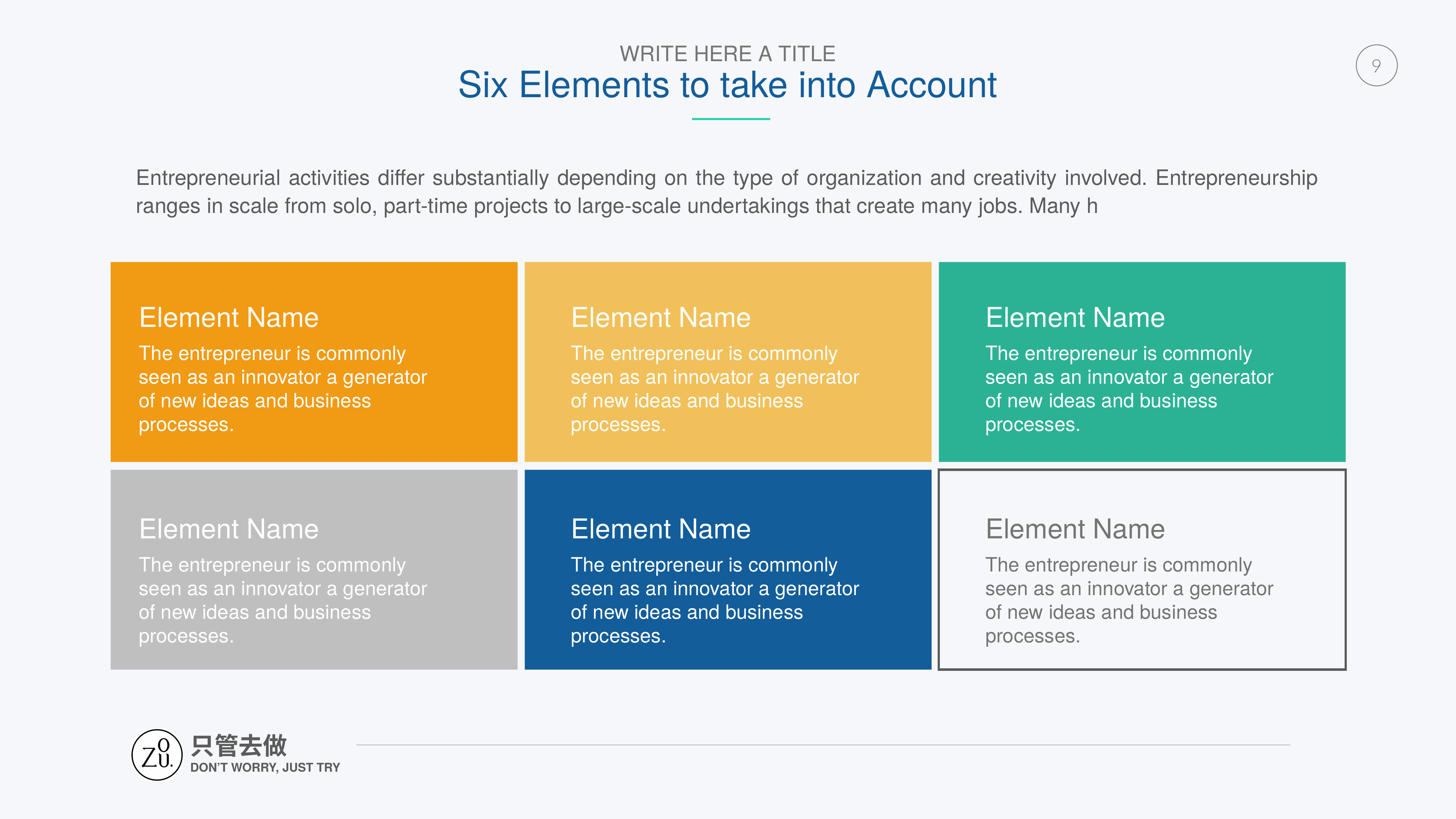

WRITE HERE A TITLE
Six Elements to take into Account
9

Entrepreneurial activities differ substantially depending on the type of organization and creativity involved. Entrepreneurship ranges in scale from solo, part-time projects to large-scale undertakings that create many jobs. Many h

Element Name
Element Name
Element Name
The entrepreneur is commonly seen as an innovator a generator of new ideas and business processes.
The entrepreneur is commonly seen as an innovator a generator of new ideas and business processes.
The entrepreneur is commonly seen as an innovator a generator of new ideas and business processes.

Element Name
Element Name
Element Name
The entrepreneur is commonly seen as an innovator a generator of new ideas and business processes.
The entrepreneur is commonly seen as an innovator a generator of new ideas and business processes.
The entrepreneur is commonly seen as an innovator a generator of new ideas and business processes.